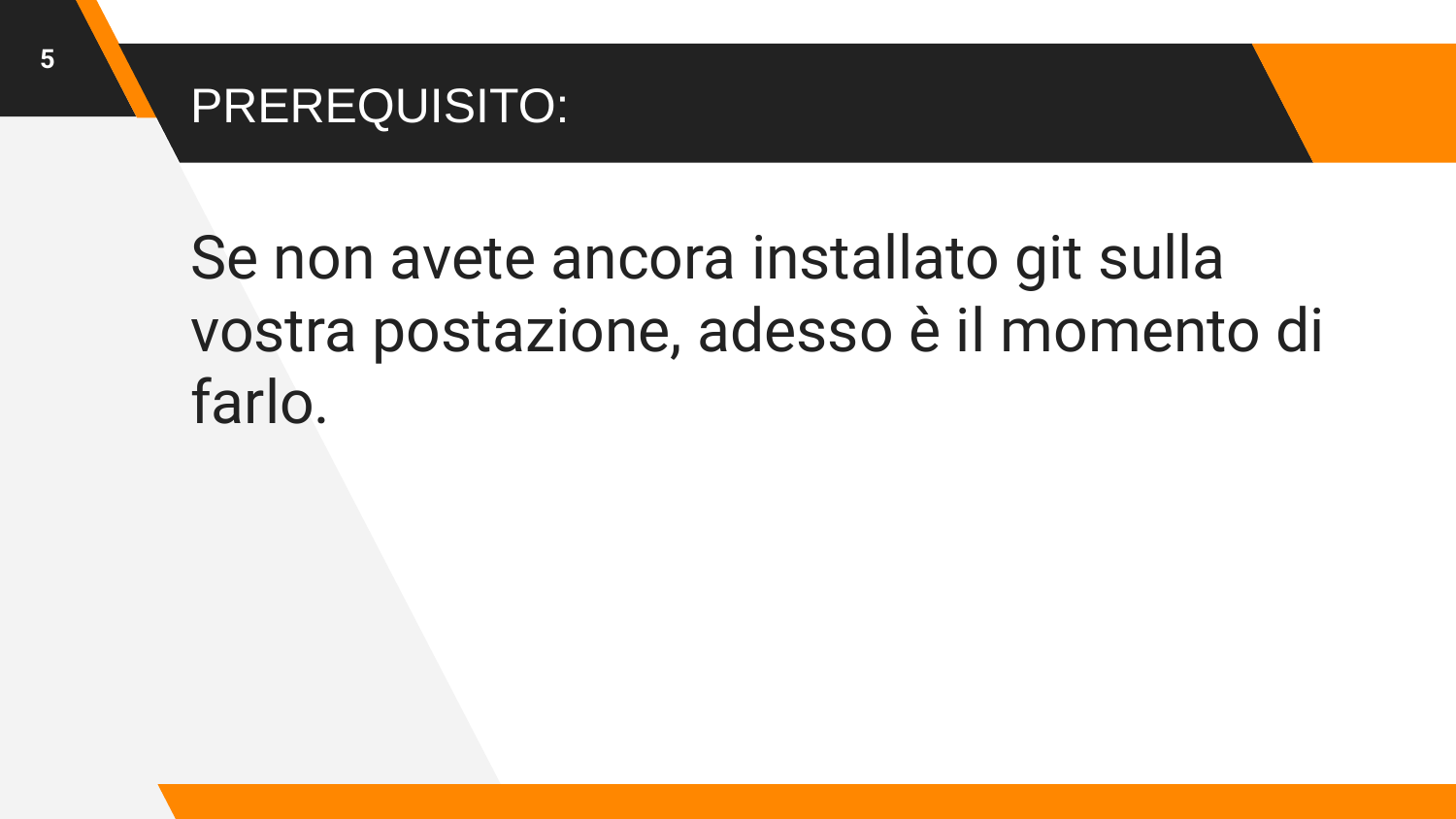

5
# PREREQUISITO:
Se non avete ancora installato git sulla vostra postazione, adesso è il momento di farlo.